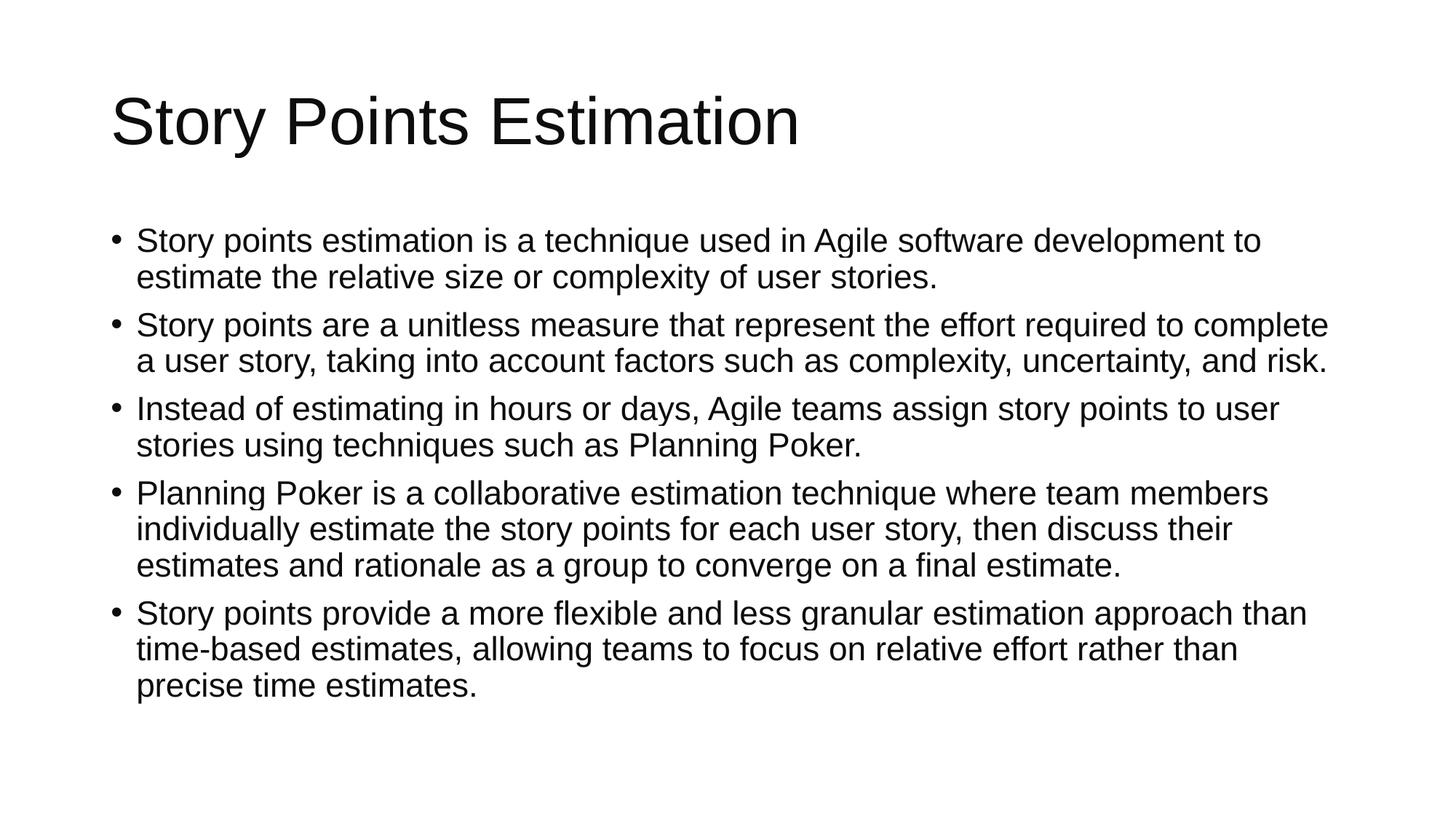

# Story Points Estimation
Story points estimation is a technique used in Agile software development to estimate the relative size or complexity of user stories.
Story points are a unitless measure that represent the effort required to complete a user story, taking into account factors such as complexity, uncertainty, and risk.
Instead of estimating in hours or days, Agile teams assign story points to user stories using techniques such as Planning Poker.
Planning Poker is a collaborative estimation technique where team members individually estimate the story points for each user story, then discuss their estimates and rationale as a group to converge on a final estimate.
Story points provide a more flexible and less granular estimation approach than time-based estimates, allowing teams to focus on relative effort rather than precise time estimates.